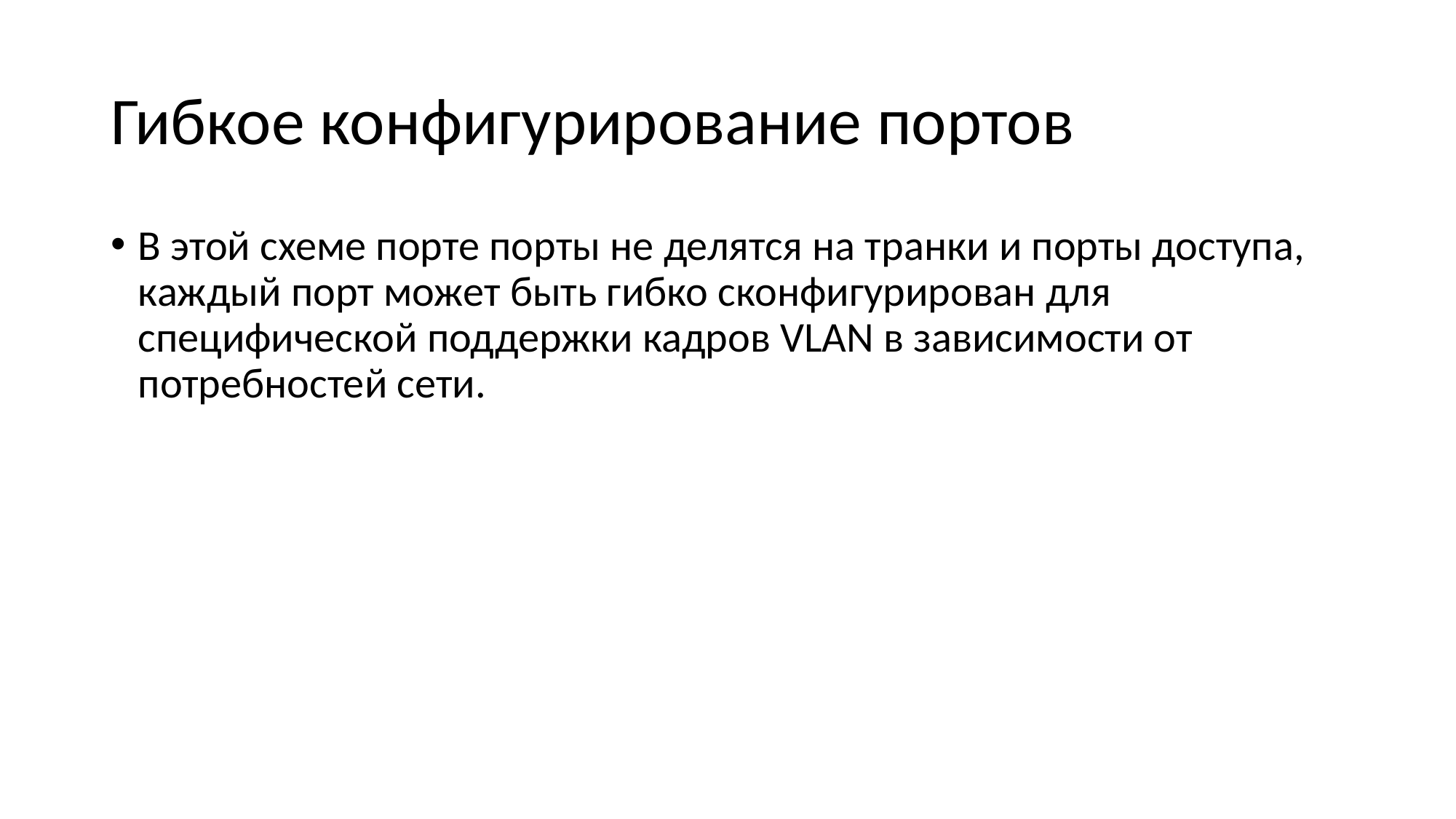

# Гибкое конфигурирование портов
В этой схеме порте порты не делятся на транки и порты доступа, каждый порт может быть гибко сконфигурирован для специфической поддержки кадров VLAN в зависимости от потребностей сети.